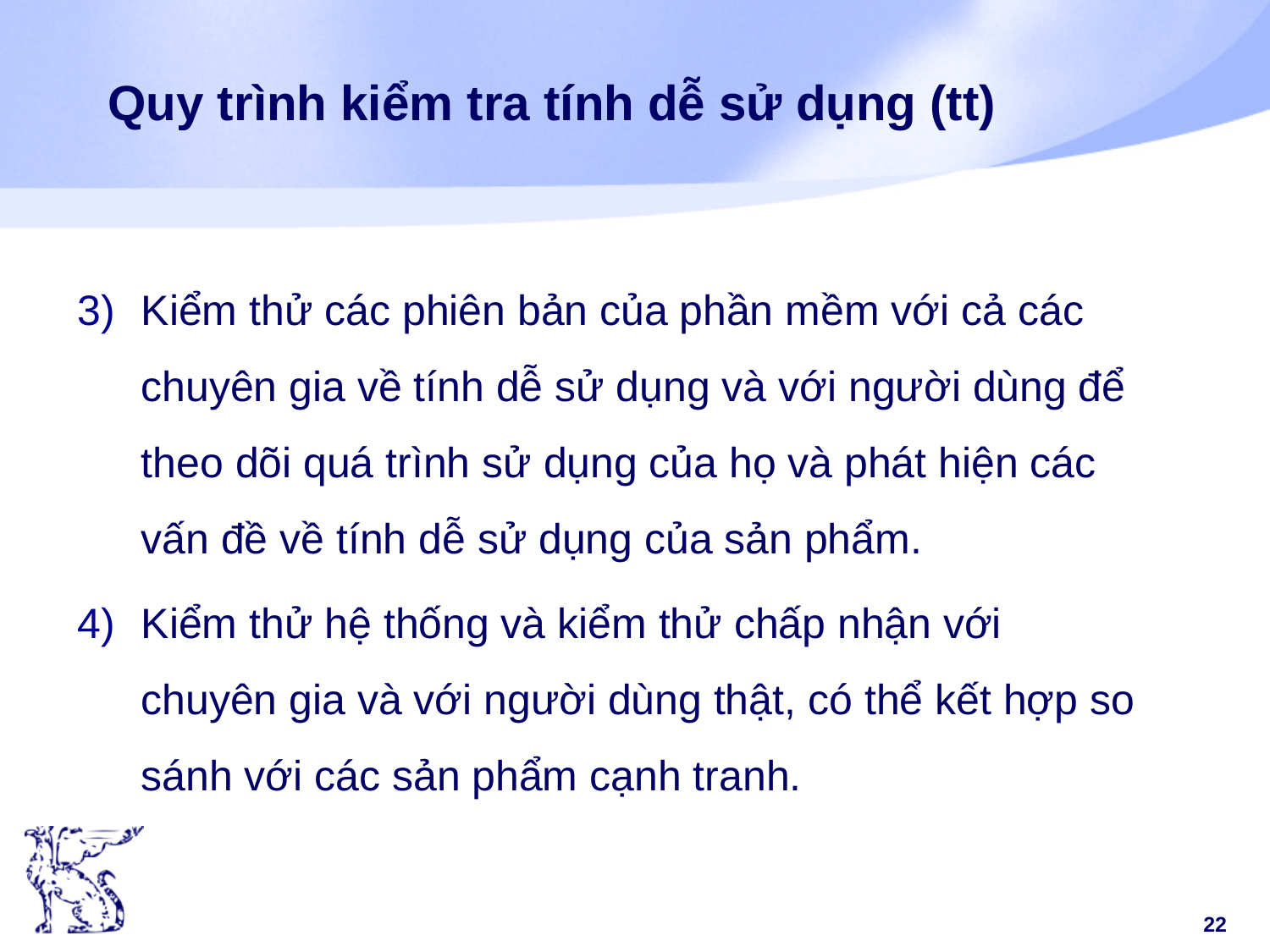

# Quy trình kiểm tra tính dễ sử dụng (tt)
Kiểm thử các phiên bản của phần mềm với cả các chuyên gia về tính dễ sử dụng và với người dùng để theo dõi quá trình sử dụng của họ và phát hiện các vấn đề về tính dễ sử dụng của sản phẩm.
Kiểm thử hệ thống và kiểm thử chấp nhận với chuyên gia và với người dùng thật, có thể kết hợp so sánh với các sản phẩm cạnh tranh.

22